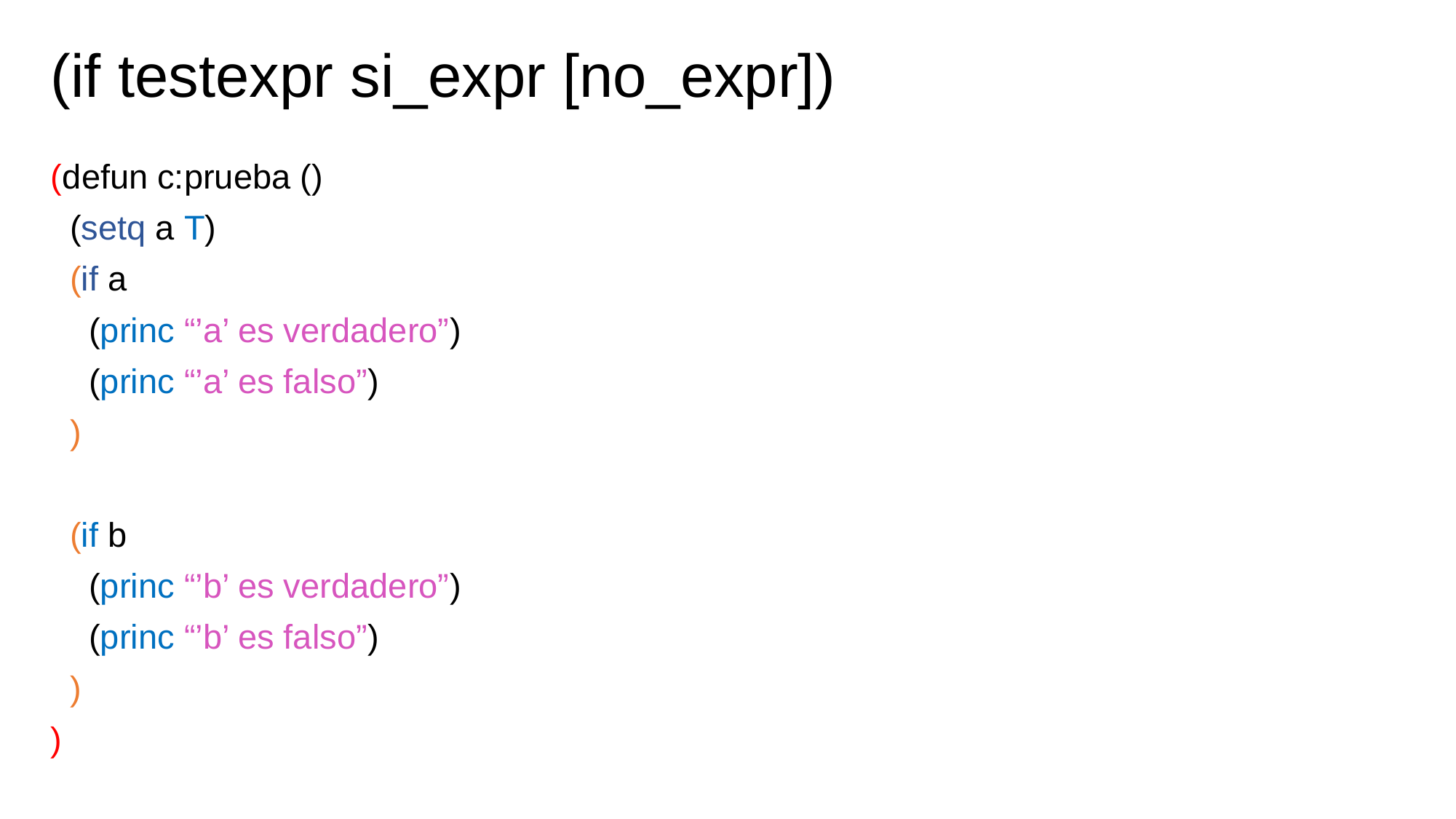

(if testexpr si_expr [no_expr])
(defun c:prueba ()
  (setq a T)
  (if a
    (princ “’a’ es verdadero”)
    (princ “’a’ es falso”)
  )

  (if b
    (princ “’b’ es verdadero”)
    (princ “’b’ es falso”)
  )
)